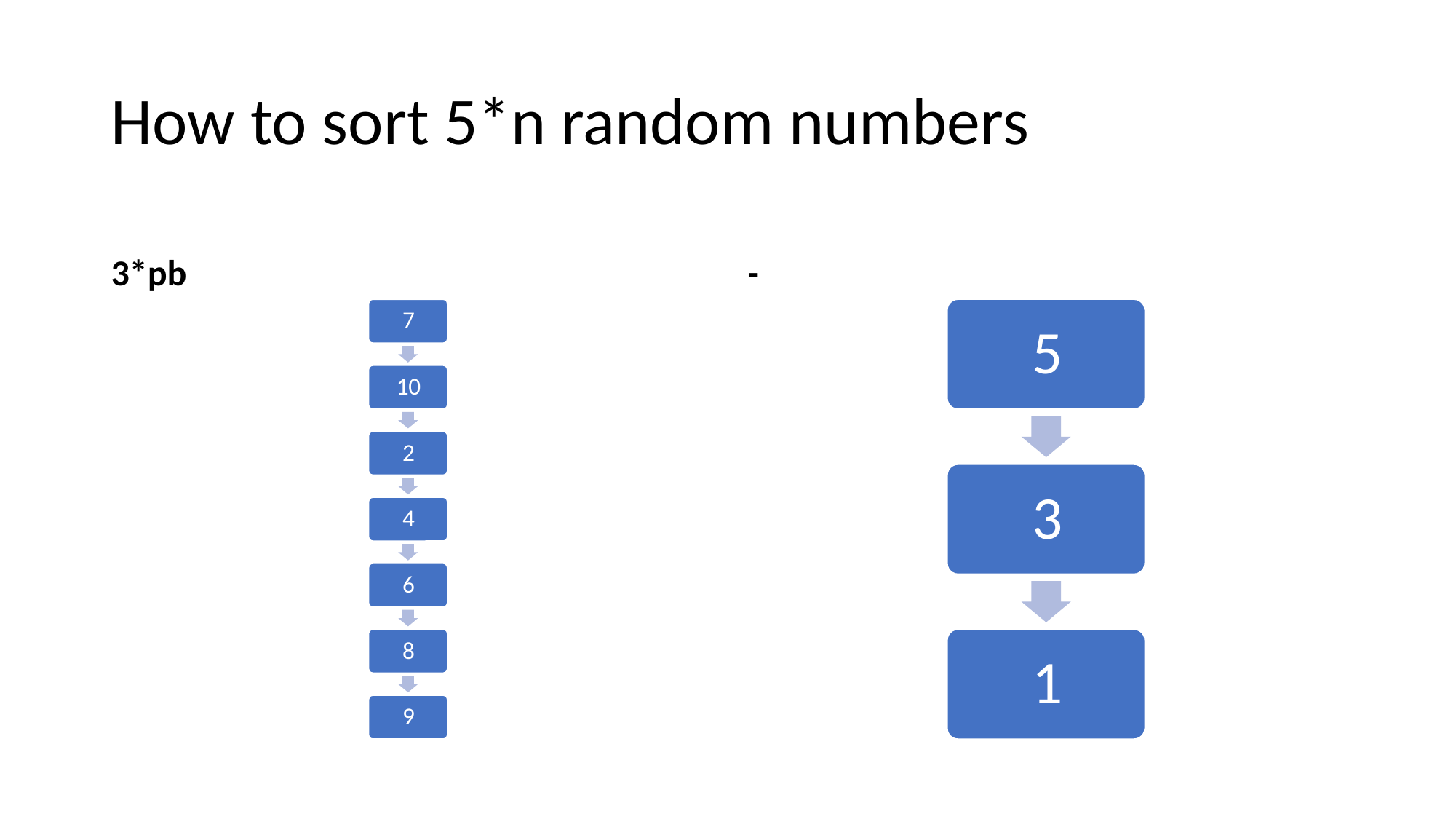

# How to sort 5*n random numbers
3*pb
-
7

10

2

4

6

8

9
5

3

1